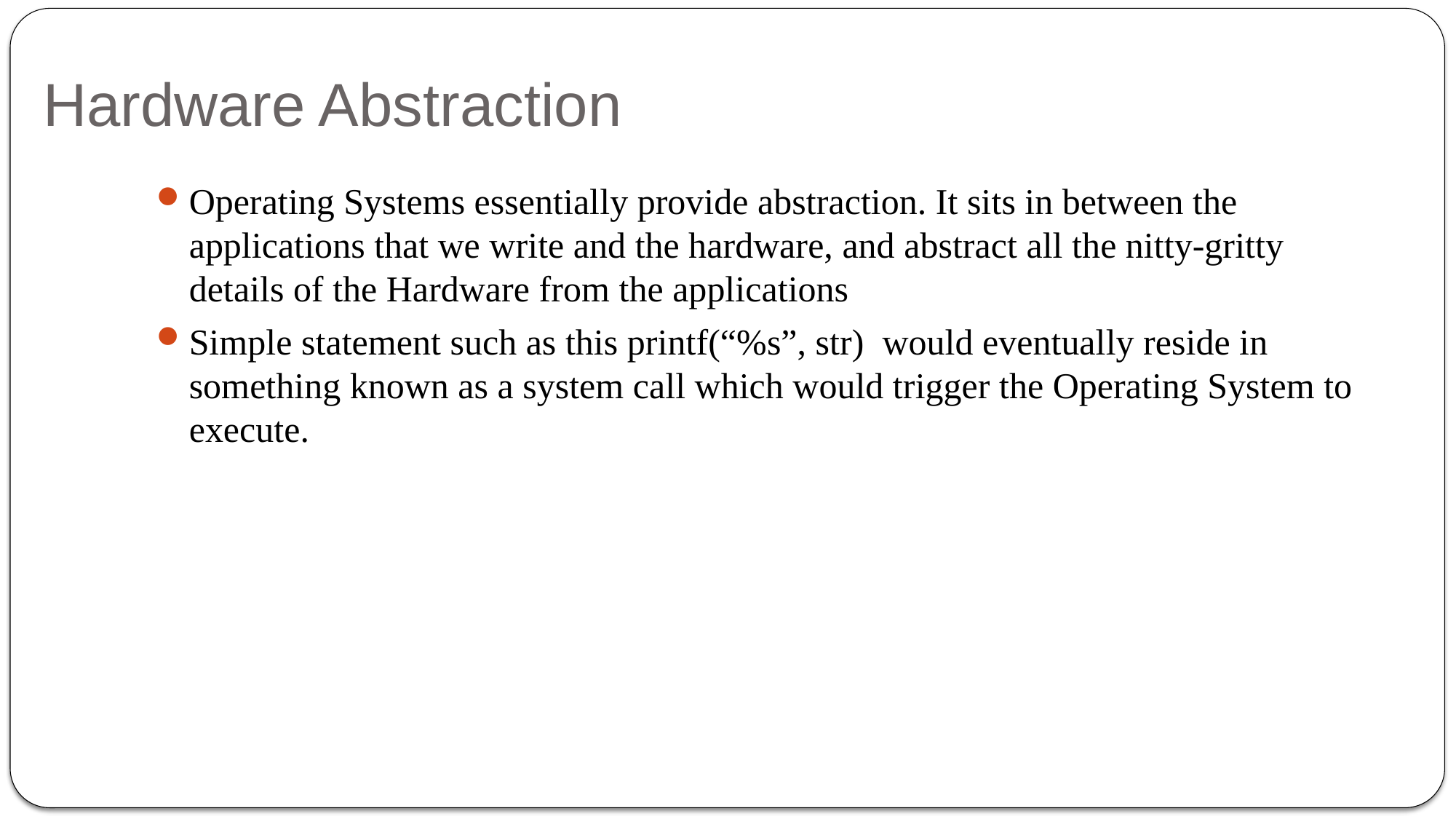

# Hardware Abstraction
Operating Systems essentially provide abstraction. It sits in between the applications that we write and the hardware, and abstract all the nitty-gritty details of the Hardware from the applications
Simple statement such as this printf(“%s”, str)  would eventually reside in something known as a system call which would trigger the Operating System to execute.